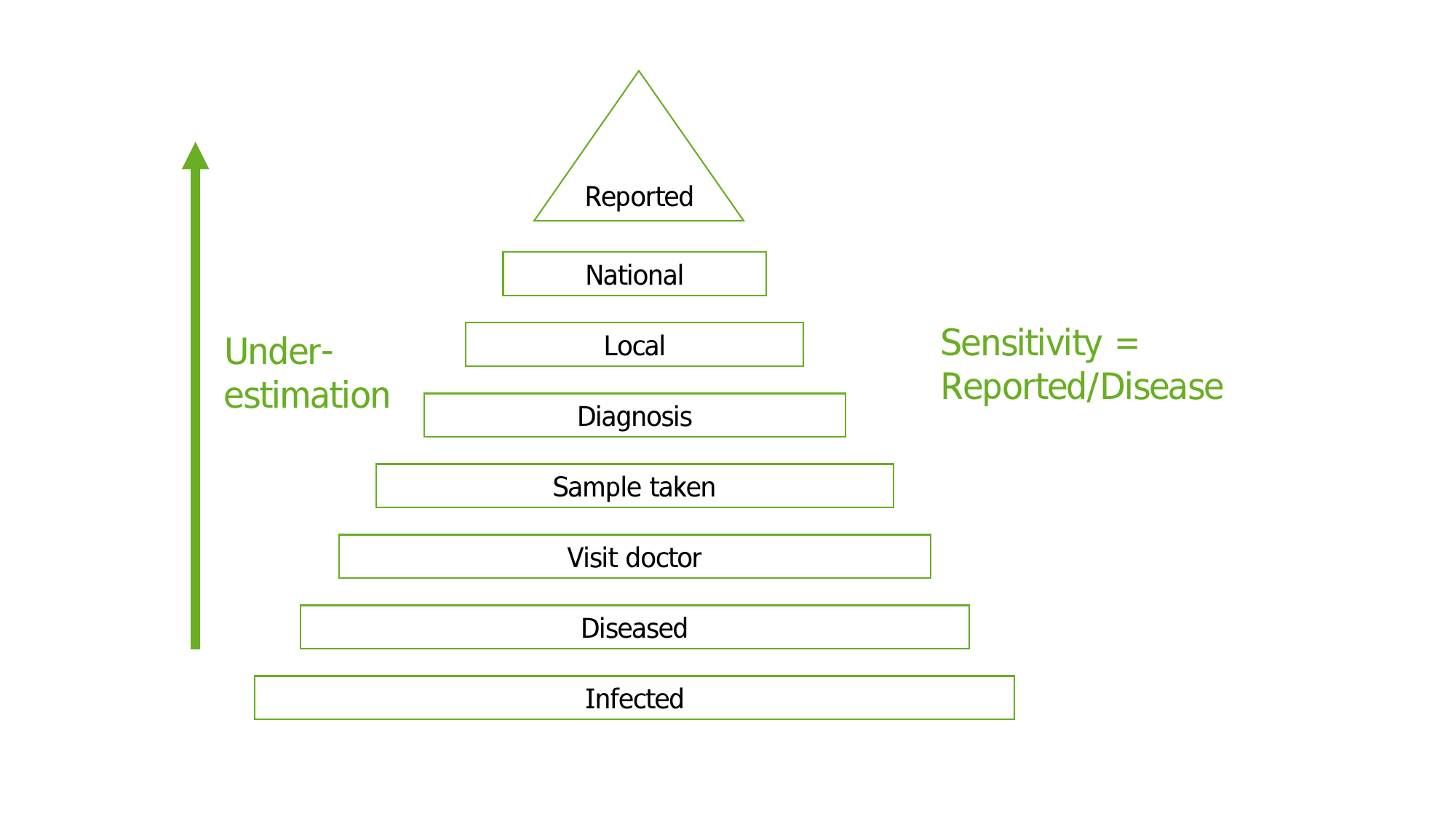

Reported
National
Sensitivity = Reported/Disease
Under- estimation
Local
Diagnosis
Sample taken
Visit doctor
Diseased
Infected